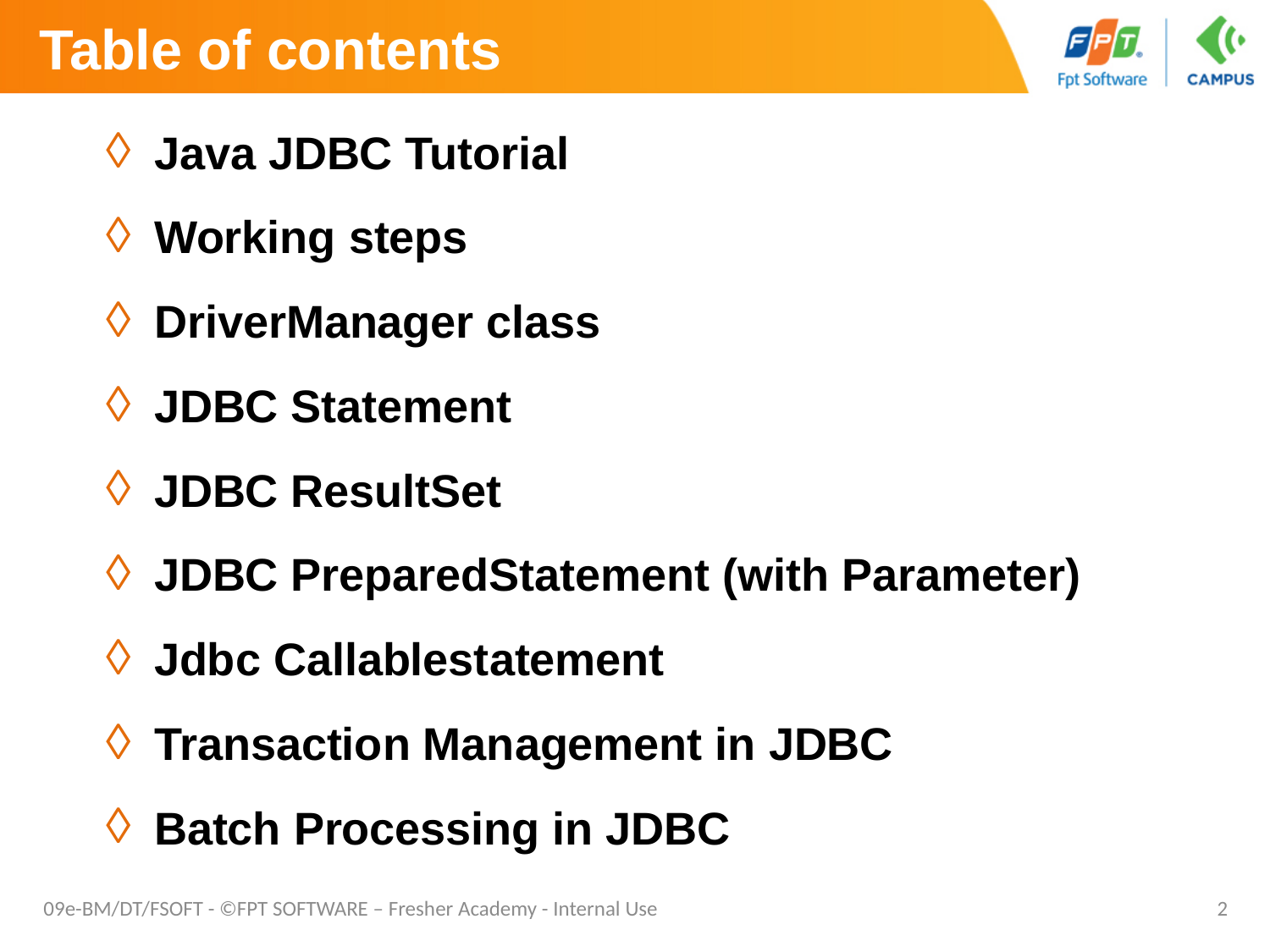

# Table of contents
Java JDBC Tutorial
Working steps
DriverManager class
JDBC Statement
JDBC ResultSet
JDBC PreparedStatement (with Parameter)
Jdbc Callablestatement
Transaction Management in JDBC
Batch Processing in JDBC
09e-BM/DT/FSOFT - ©FPT SOFTWARE – Fresher Academy - Internal Use
2